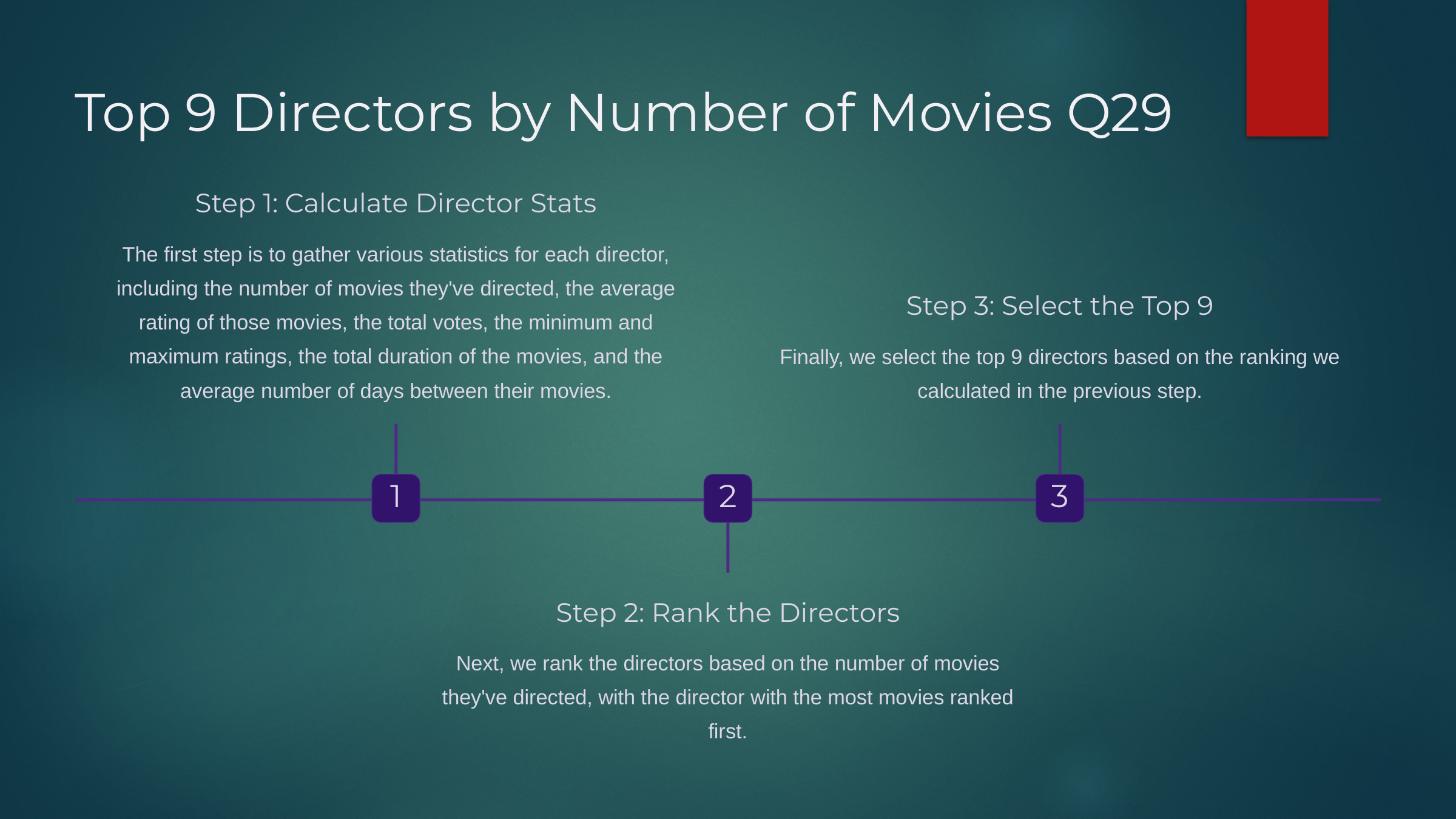

Top 9 Directors by Number of Movies Q29
Step 1: Calculate Director Stats
The first step is to gather various statistics for each director, including the number of movies they've directed, the average rating of those movies, the total votes, the minimum and maximum ratings, the total duration of the movies, and the average number of days between their movies.
Step 3: Select the Top 9
Finally, we select the top 9 directors based on the ranking we calculated in the previous step.

1
2
3

Step 2: Rank the Directors
Next, we rank the directors based on the number of movies they've directed, with the director with the most movies ranked first.